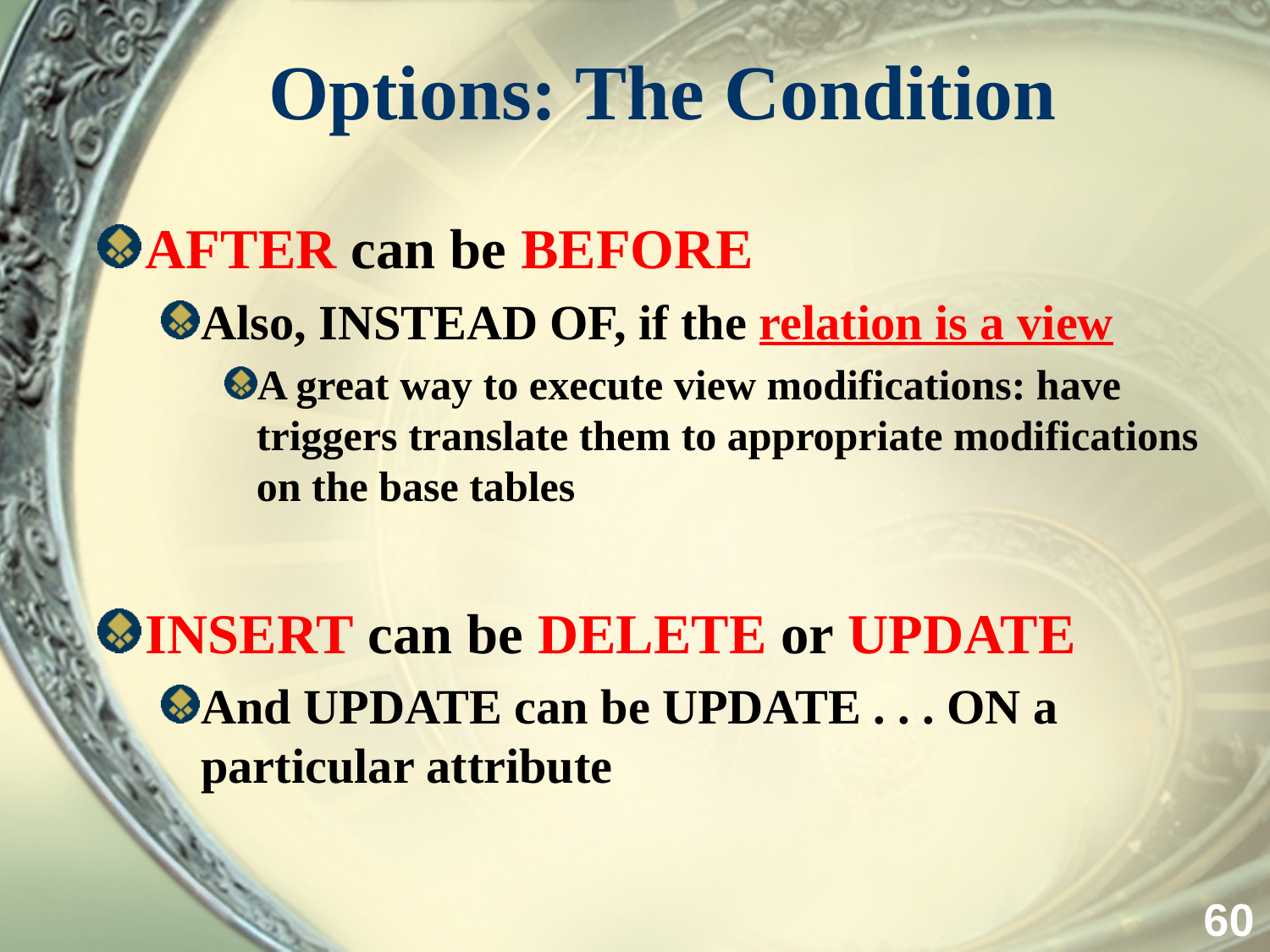

# Options: The Condition
AFTER can be BEFORE
Also, INSTEAD OF, if the relation is a view
A great way to execute view modifications: have triggers translate them to appropriate modifications on the base tables

INSERT can be DELETE or UPDATE
And UPDATE can be UPDATE . . . ON a particular attribute
60